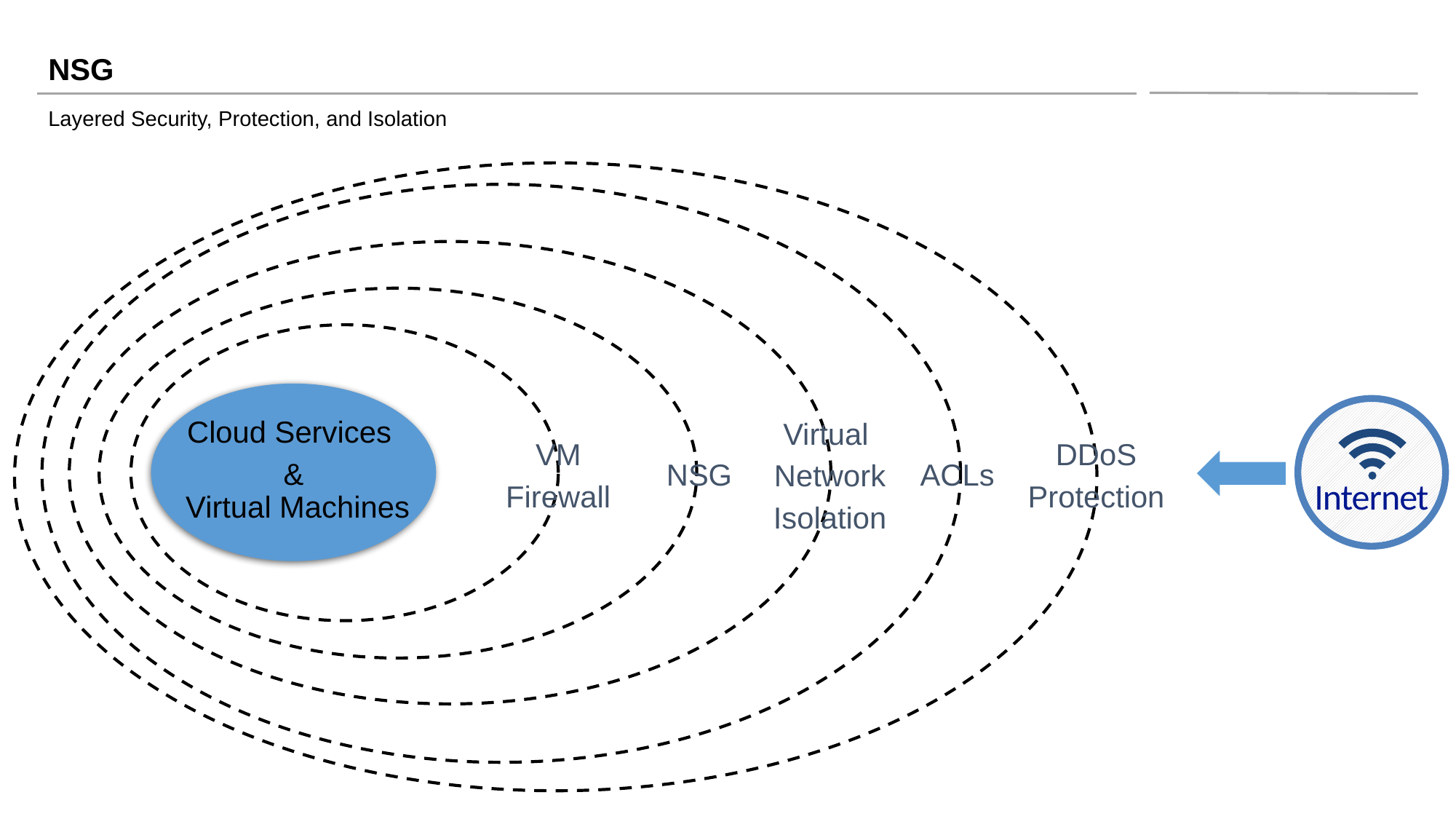

# NSG

Layered Security, Protection, and Isolation

Internet
Cloud Services
&
 Virtual Machines
Virtual
Network
Isolation
VM
Firewall
DDoS
Protection
NSG
ACLs